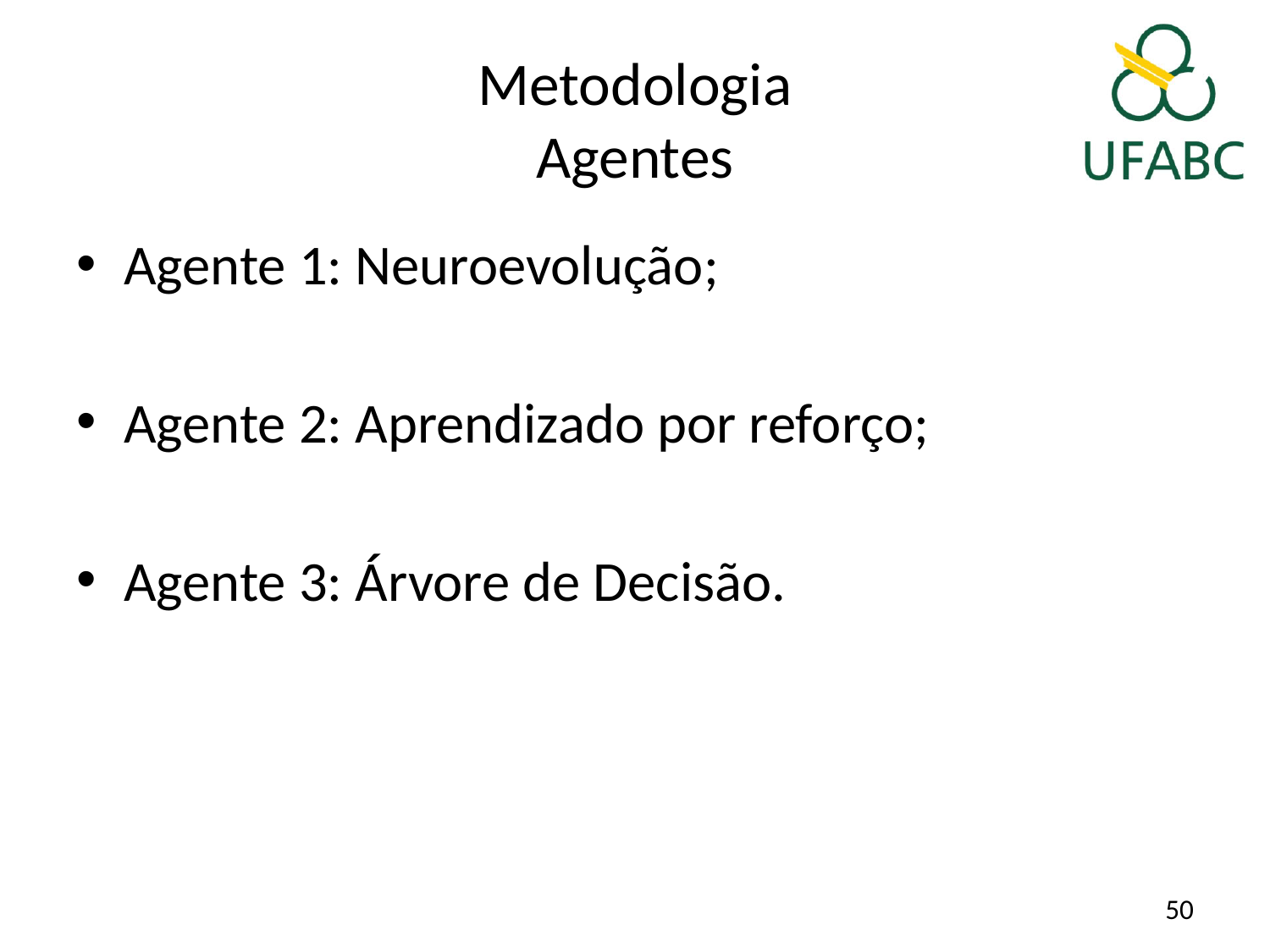

# Metodologia Agentes
Agente 1: Neuroevolução;

Agente 2: Aprendizado por reforço;

Agente 3: Árvore de Decisão.
50